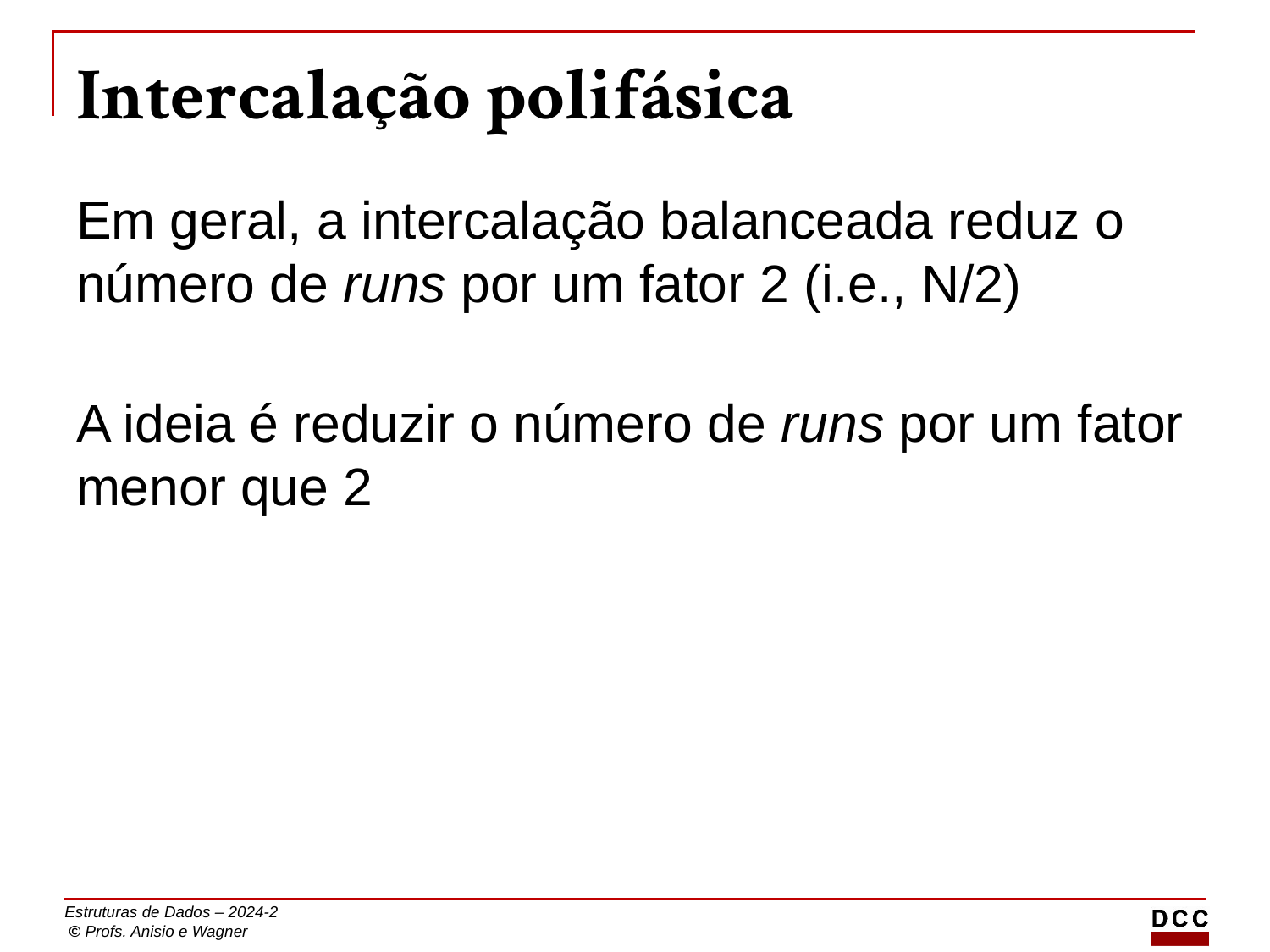

# Intercalação polifásica
Em geral, a intercalação balanceada reduz o número de runs por um fator 2 (i.e., N/2)

A ideia é reduzir o número de runs por um fator menor que 2